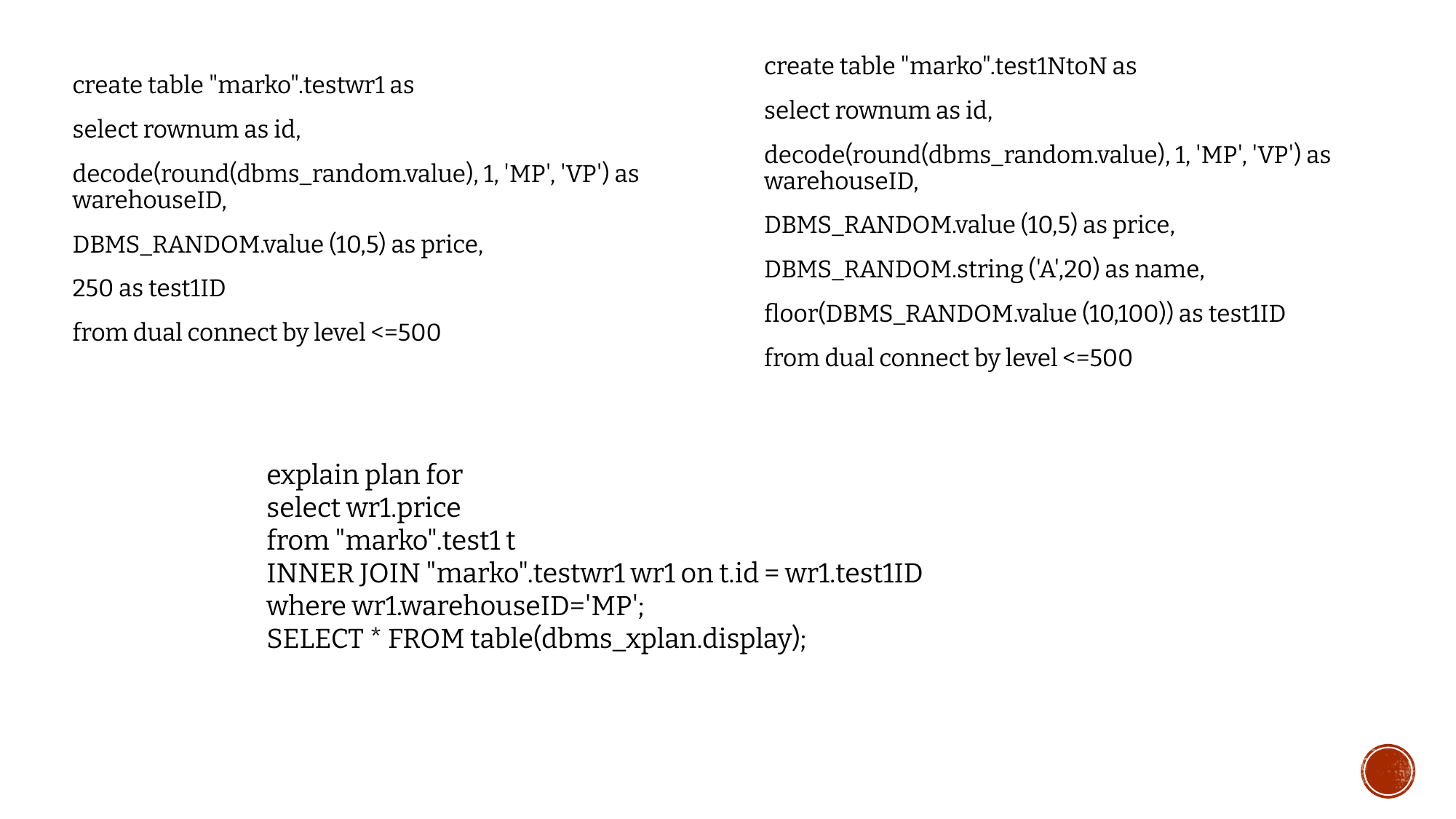

create table "marko".test1NtoN as
select rownum as id,
decode(round(dbms_random.value), 1, 'MP', 'VP') as warehouseID,
DBMS_RANDOM.value (10,5) as price,
DBMS_RANDOM.string ('A',20) as name,
floor(DBMS_RANDOM.value (10,100)) as test1ID
from dual connect by level <=500

create table "marko".testwr1 as
select rownum as id,
decode(round(dbms_random.value), 1, 'MP', 'VP') as warehouseID,
DBMS_RANDOM.value (10,5) as price,
250 as test1ID
from dual connect by level <=500

explain plan for
select wr1.price
from "marko".test1 t
INNER JOIN "marko".testwr1 wr1 on t.id = wr1.test1ID
where wr1.warehouseID='MP';
SELECT * FROM table(dbms_xplan.display);